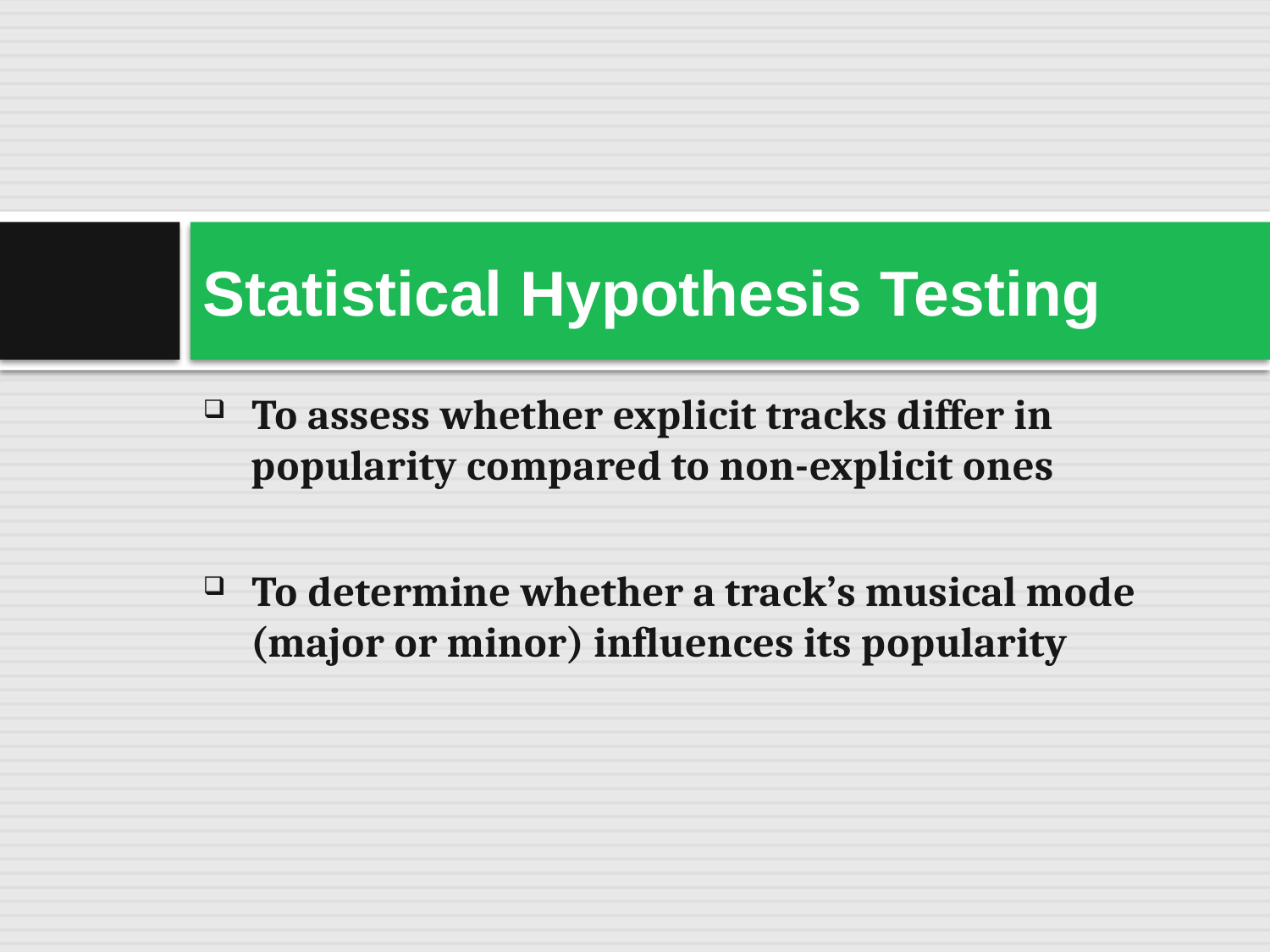

# Statistical Hypothesis Testing
To assess whether explicit tracks differ in popularity compared to non-explicit ones

To determine whether a track’s musical mode (major or minor) influences its popularity